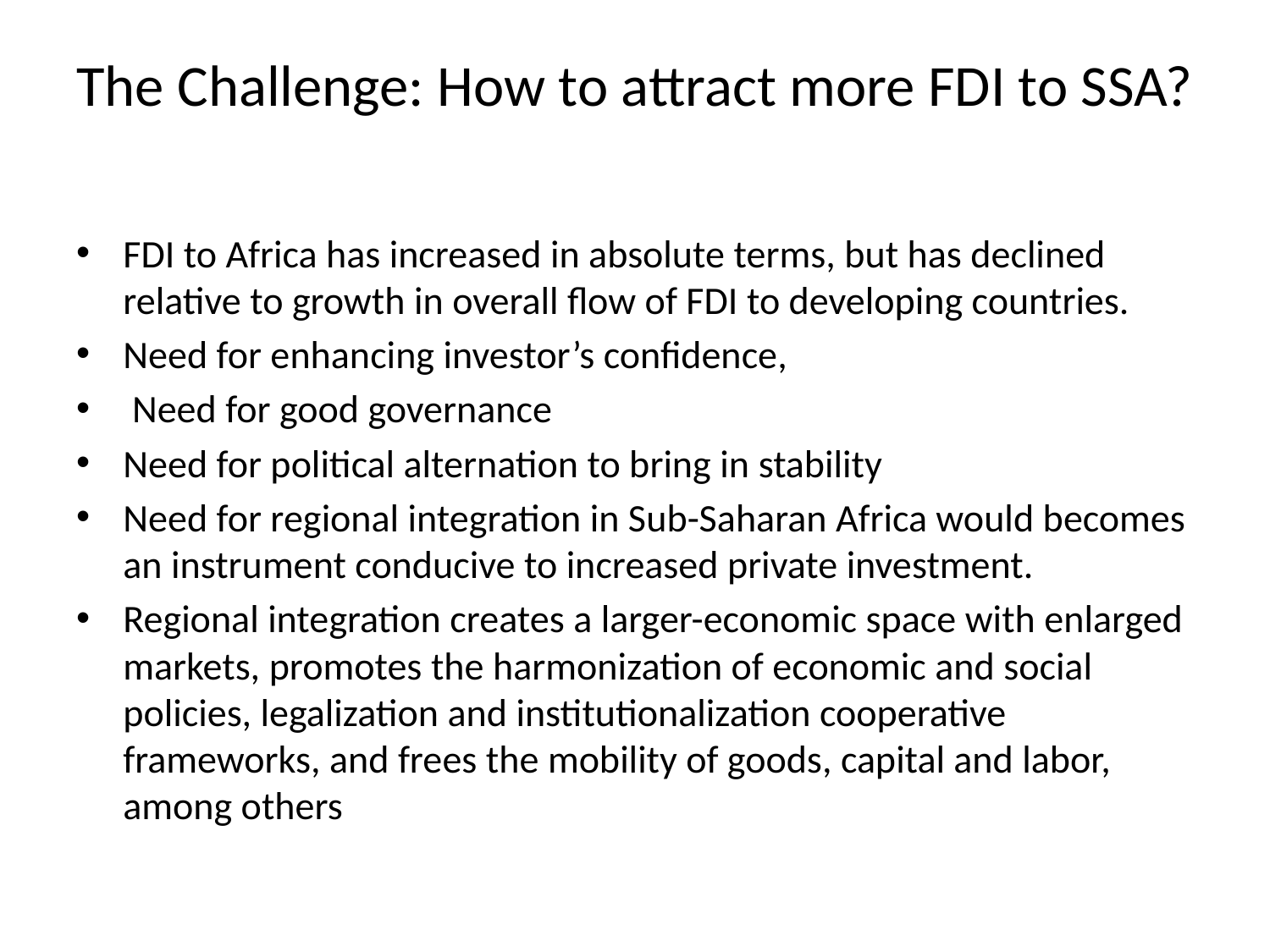

# The Challenge: How to attract more FDI to SSA?
FDI to Africa has increased in absolute terms, but has declined relative to growth in overall flow of FDI to developing countries.
Need for enhancing investor’s confidence,
 Need for good governance
Need for political alternation to bring in stability
Need for regional integration in Sub-Saharan Africa would becomes an instrument conducive to increased private investment.
Regional integration creates a larger-economic space with enlarged markets, promotes the harmonization of economic and social policies, legalization and institutionalization cooperative frameworks, and frees the mobility of goods, capital and labor, among others